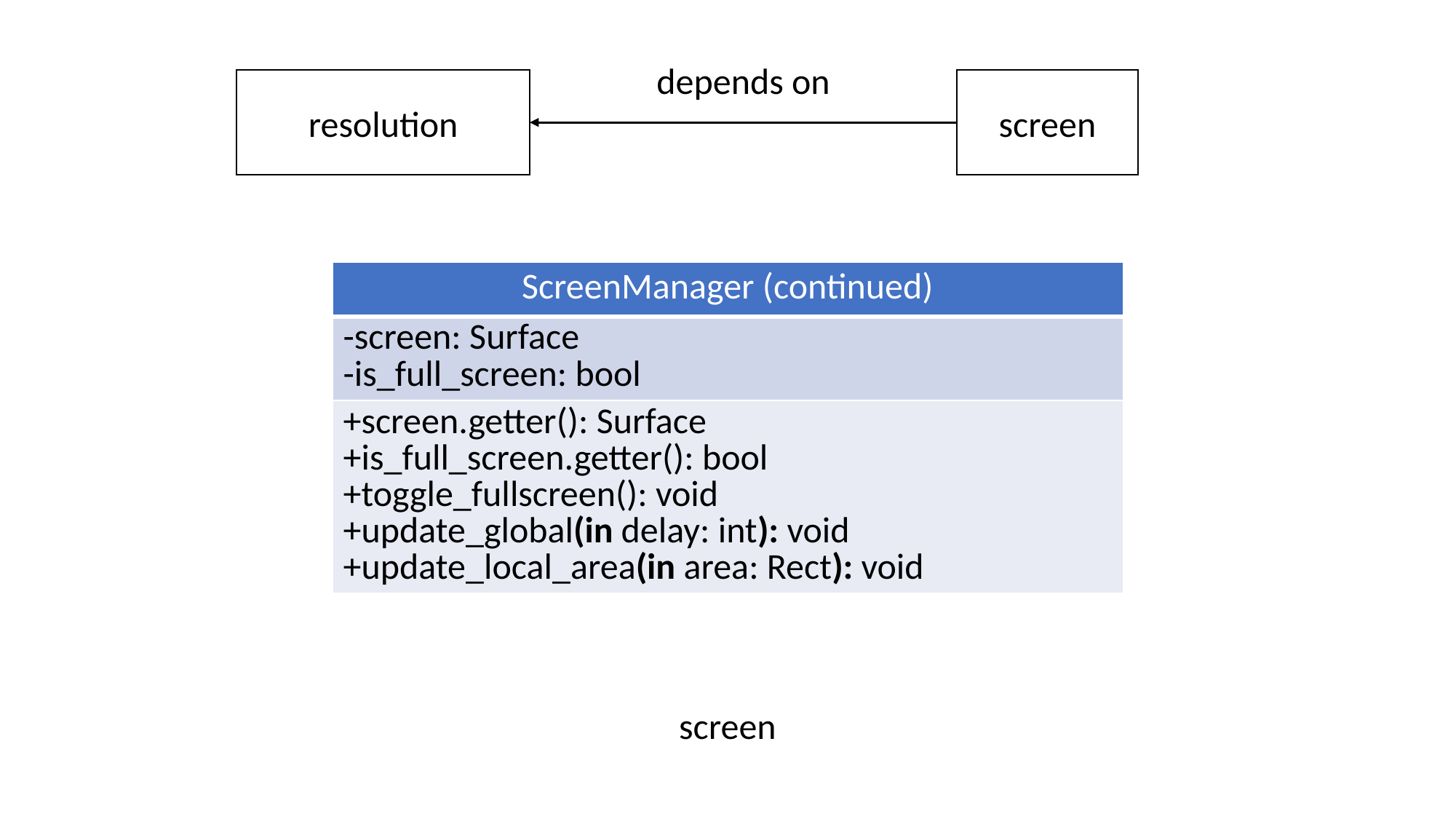

depends on
resolution
screen
| ScreenManager (continued) |
| --- |
| -screen: Surface -is\_full\_screen: bool |
| +screen.getter(): Surface +is\_full\_screen.getter(): bool +toggle\_fullscreen(): void +update\_global(in delay: int): void +update\_local\_area(in area: Rect): void |
screen